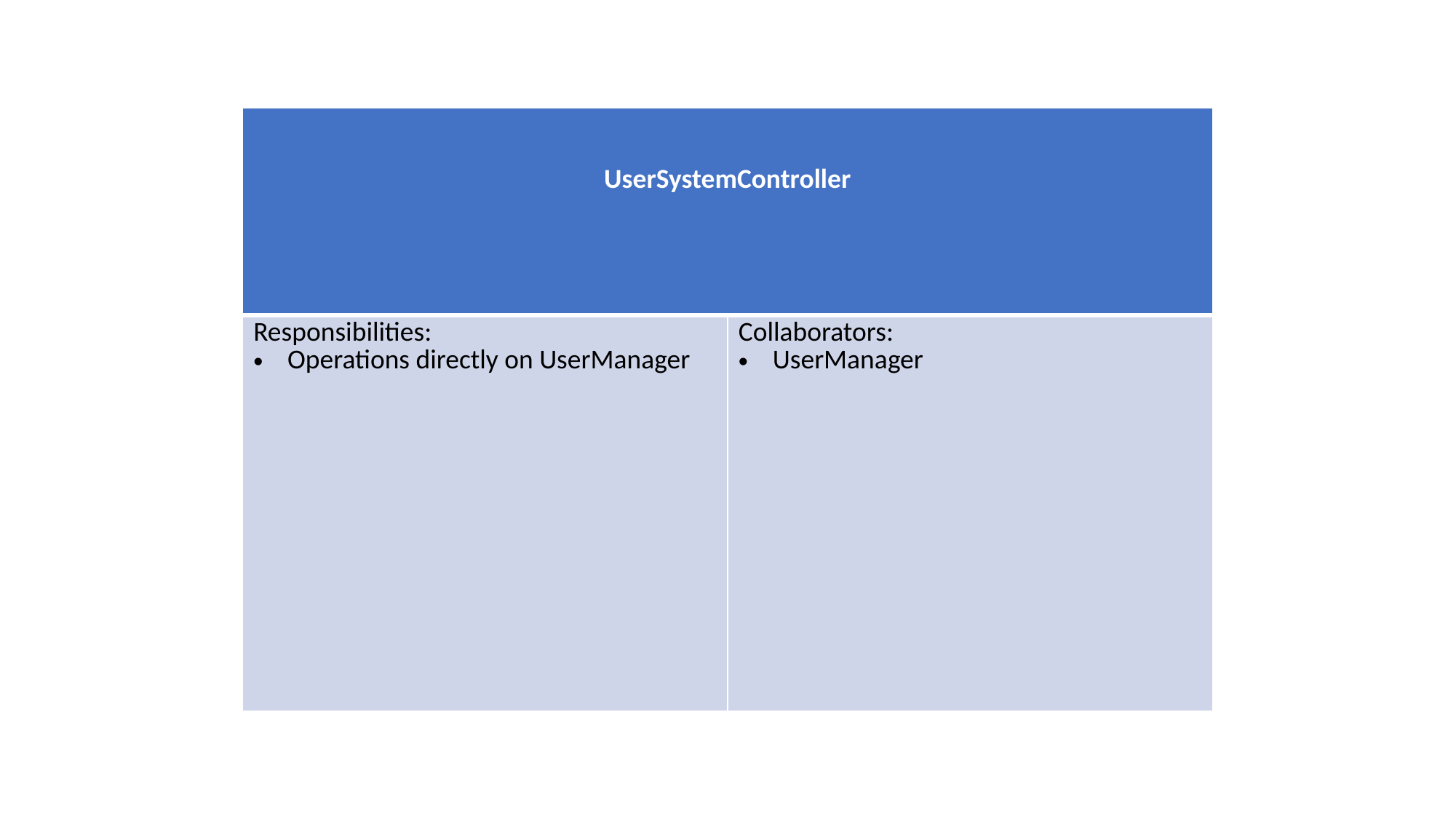

| UserSystemController |  |
| --- | --- |
| Responsibilities: Operations directly on UserManager | Collaborators: UserManager |